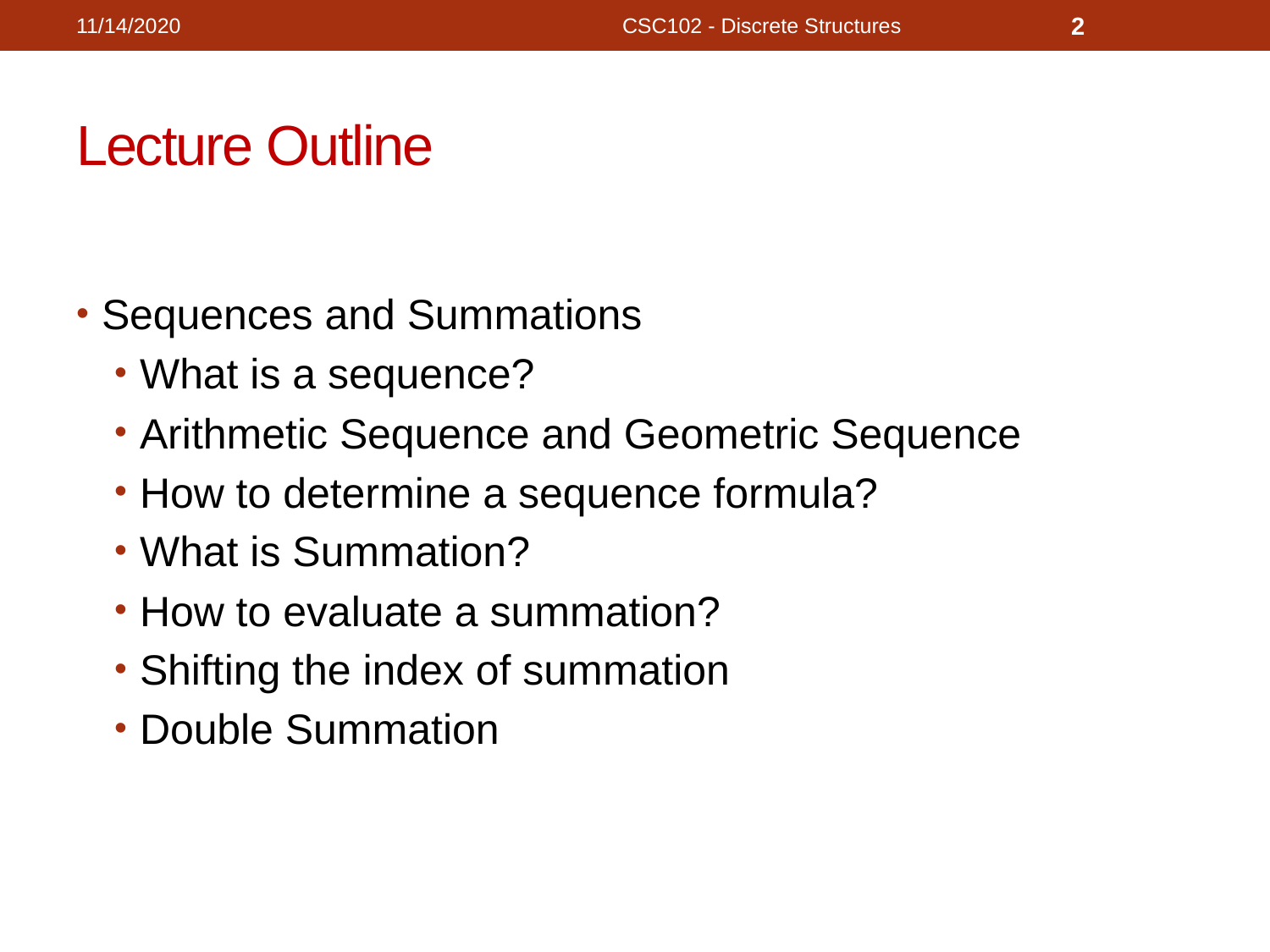

11/14/2020
CSC102 - Discrete Structures
2
# Lecture Outline

Sequences and Summations
What is a sequence?
Arithmetic Sequence and Geometric Sequence
How to determine a sequence formula?
What is Summation?
How to evaluate a summation?
Shifting the index of summation
Double Summation